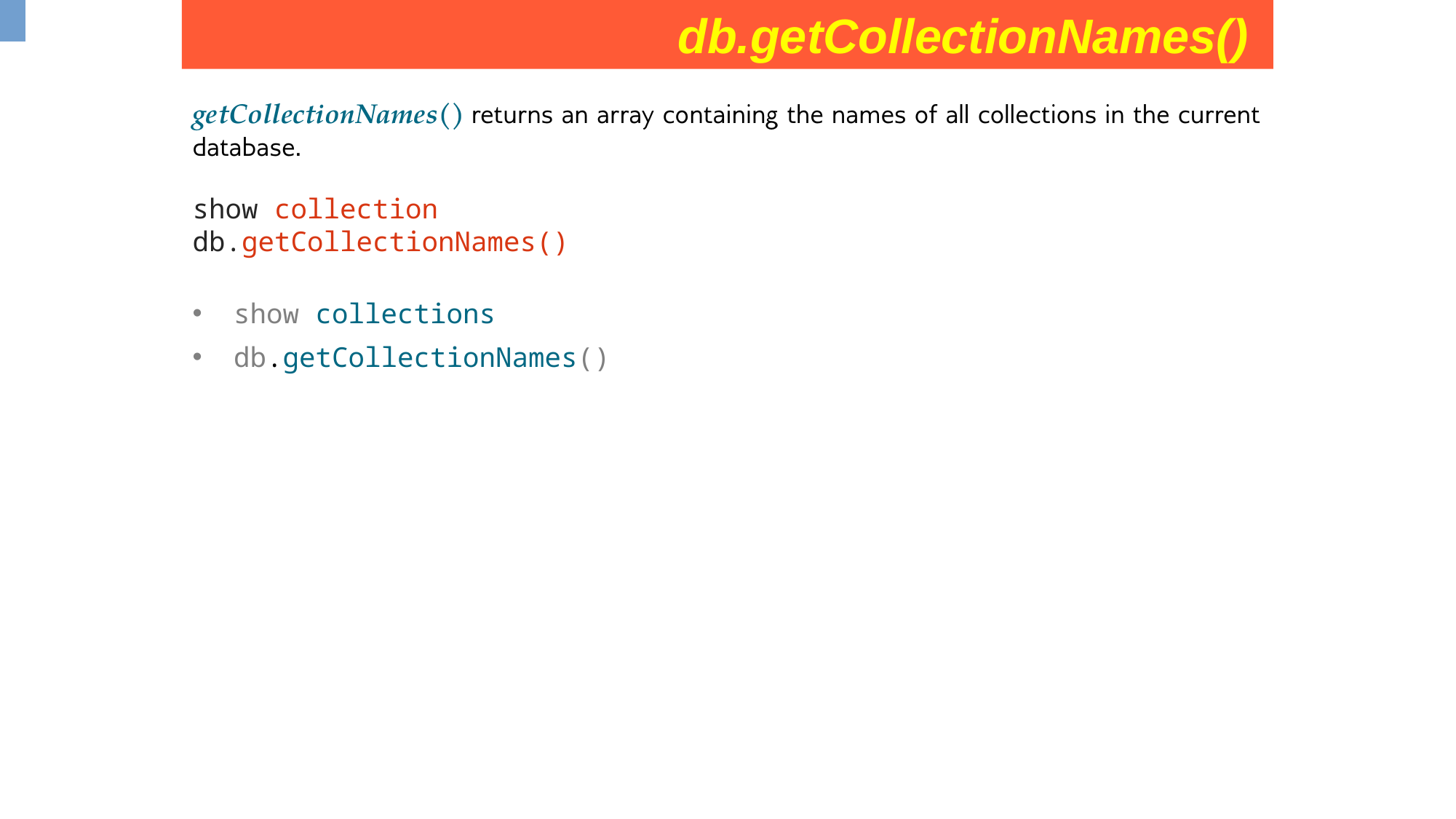

db.getCollectionNames()
getCollectionNames() returns an array containing the names of all collections in the current database.
show collection
db.getCollectionNames()
show collections

db.getCollectionNames()